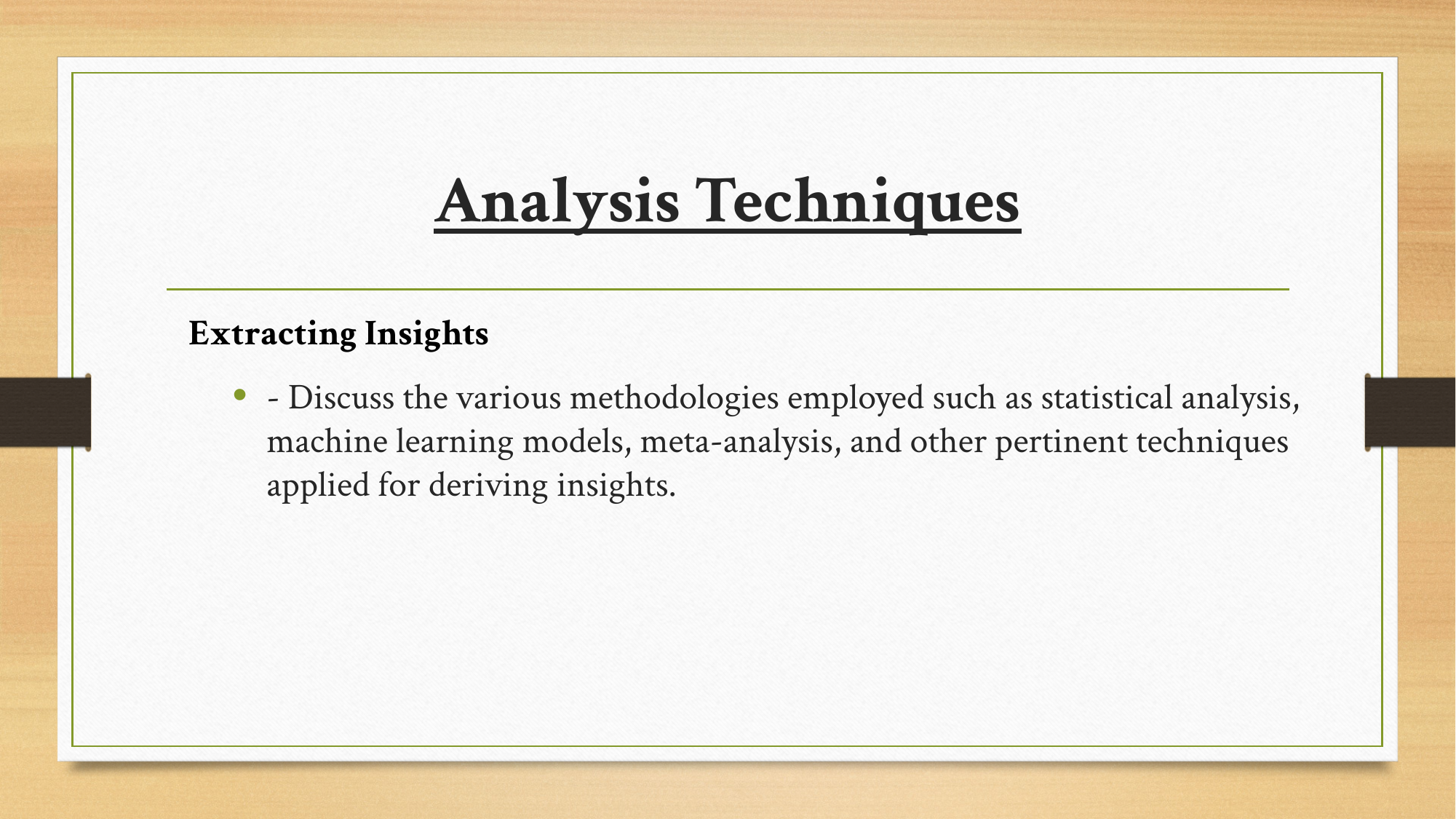

# Analysis Techniques
Extracting Insights
- Discuss the various methodologies employed such as statistical analysis, machine learning models, meta-analysis, and other pertinent techniques applied for deriving insights.